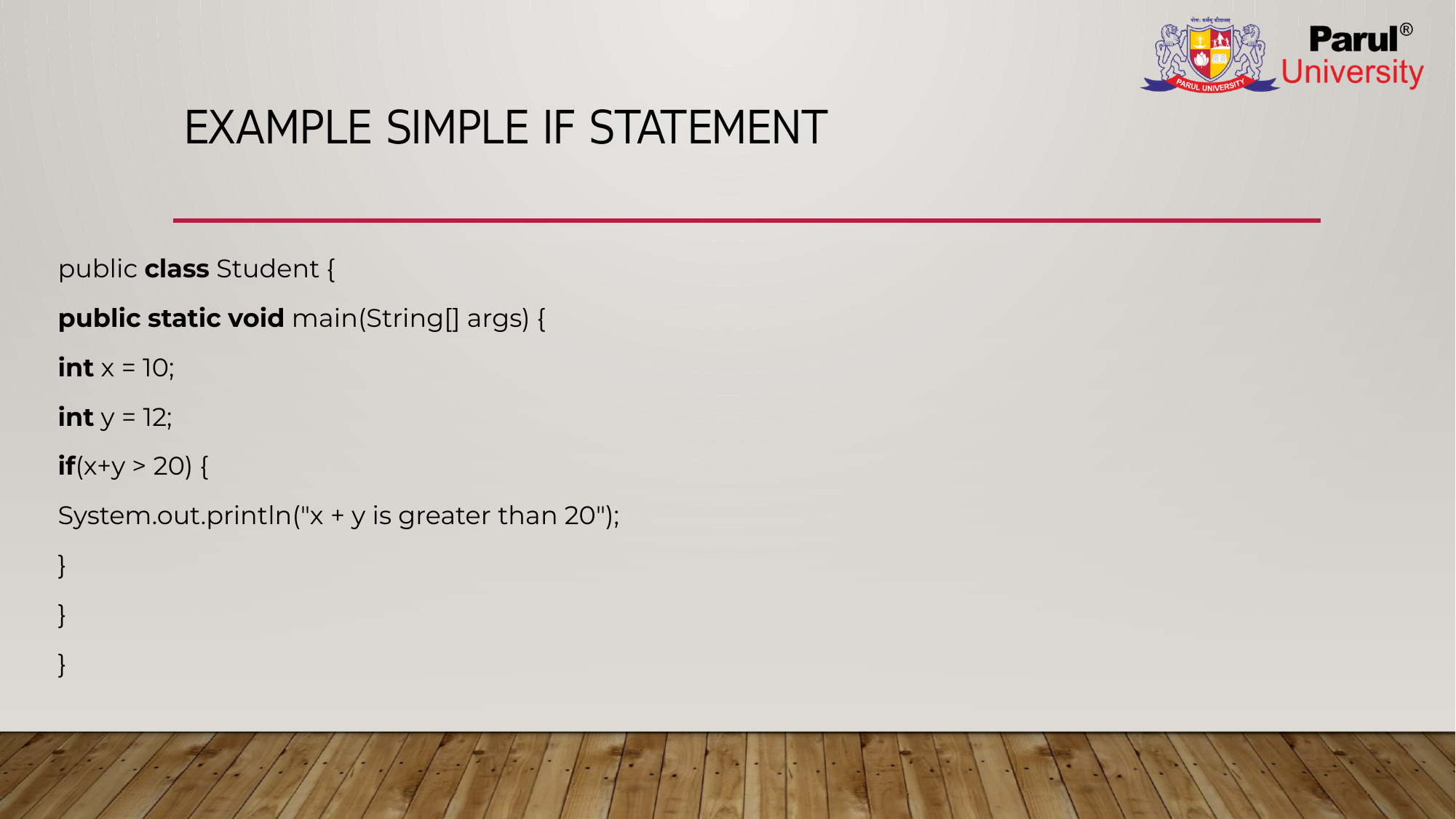

# Example simple if statement
public class Student {
public static void main(String[] args) {
int x = 10;
int y = 12;
if(x+y > 20) {
System.out.println("x + y is greater than 20");
}
}
}